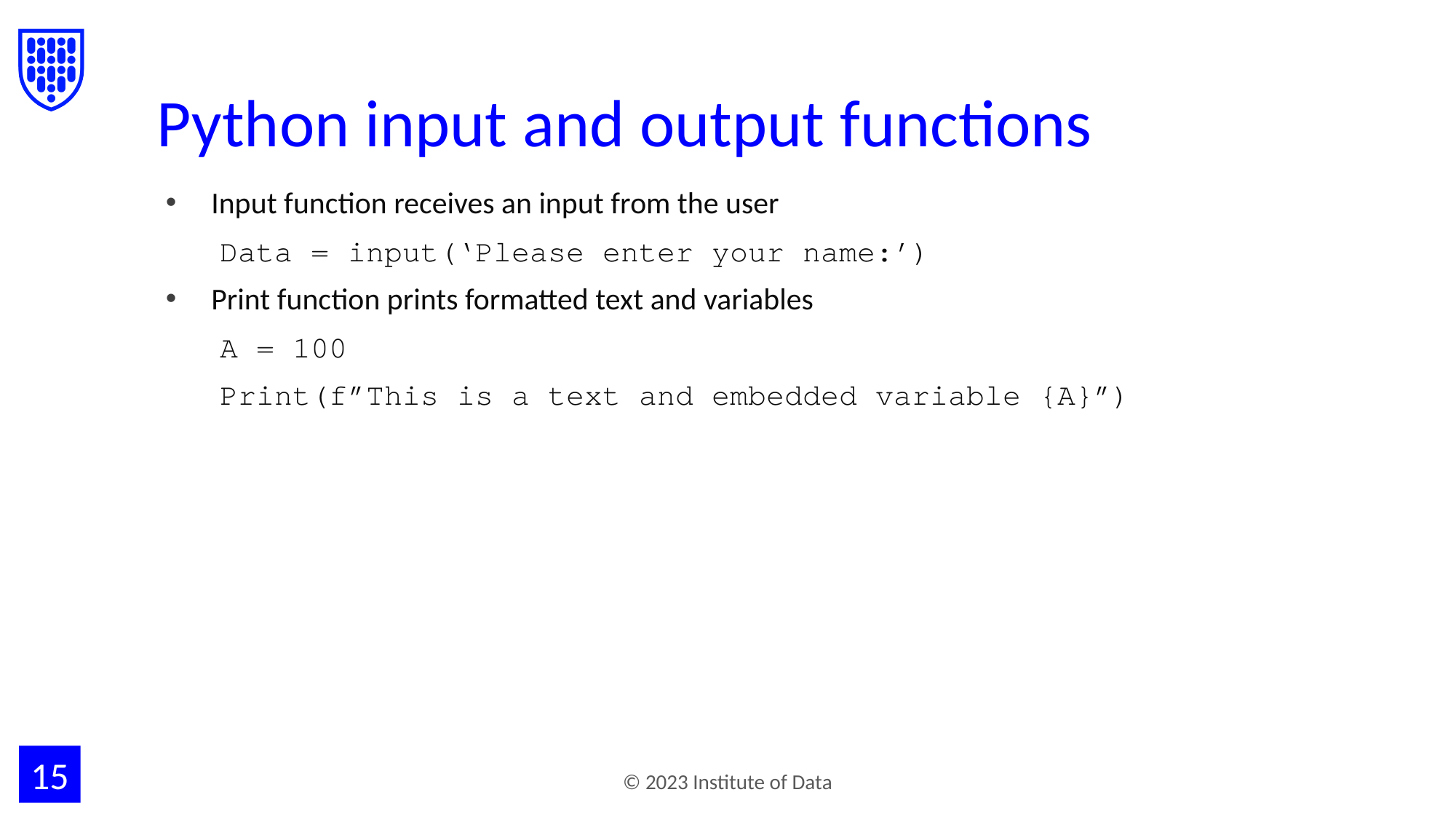

# Python input and output functions
Input function receives an input from the user
Data = input(‘Please enter your name:’)
Print function prints formatted text and variables
A = 100
Print(f”This is a text and embedded variable {A}”)